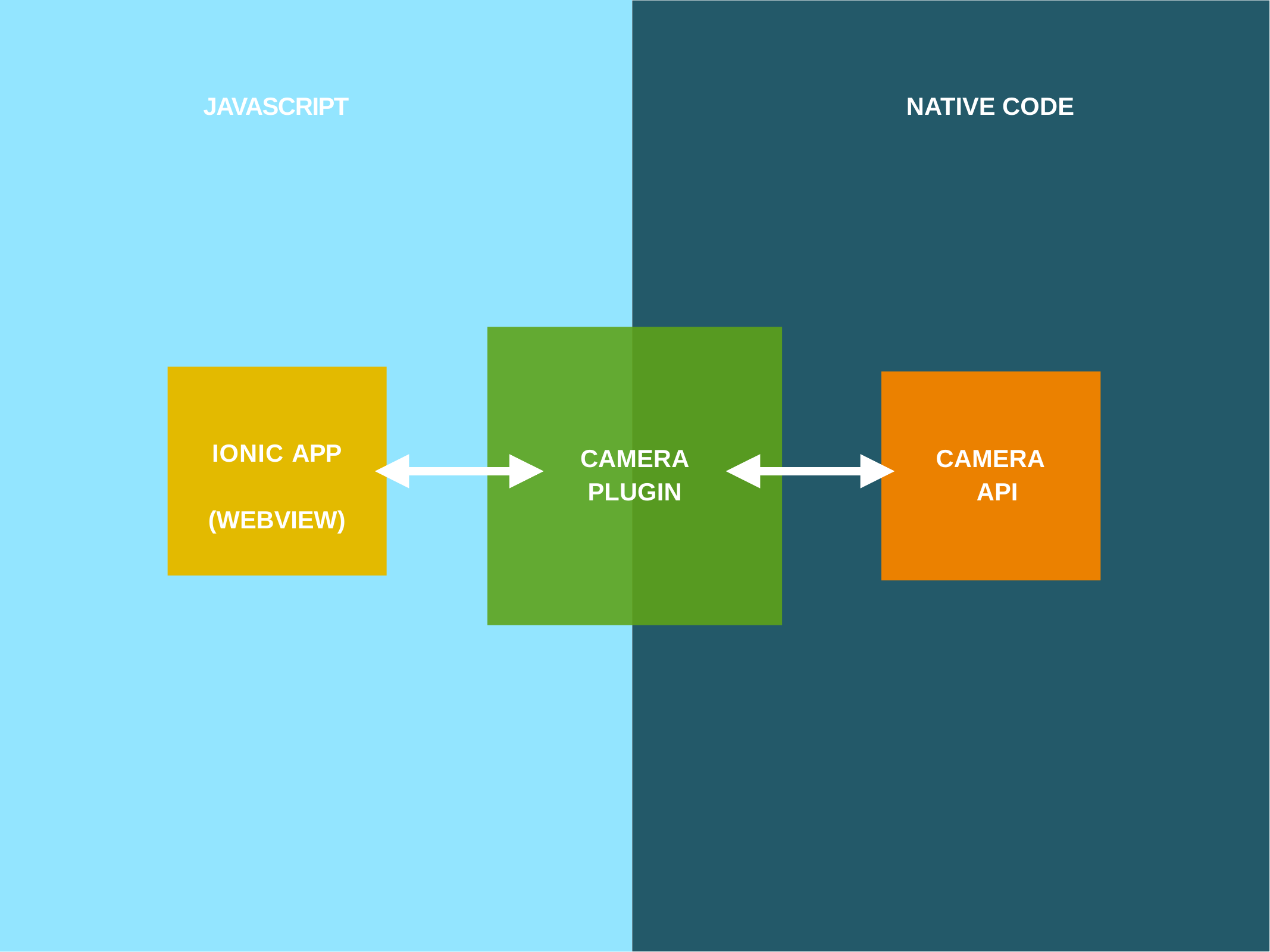

JAVASCRIPT
NATIVE CODE

IONIC APP  (WEBVIEW)
CAMERA  API
CAMERA

PLUGIN
/39